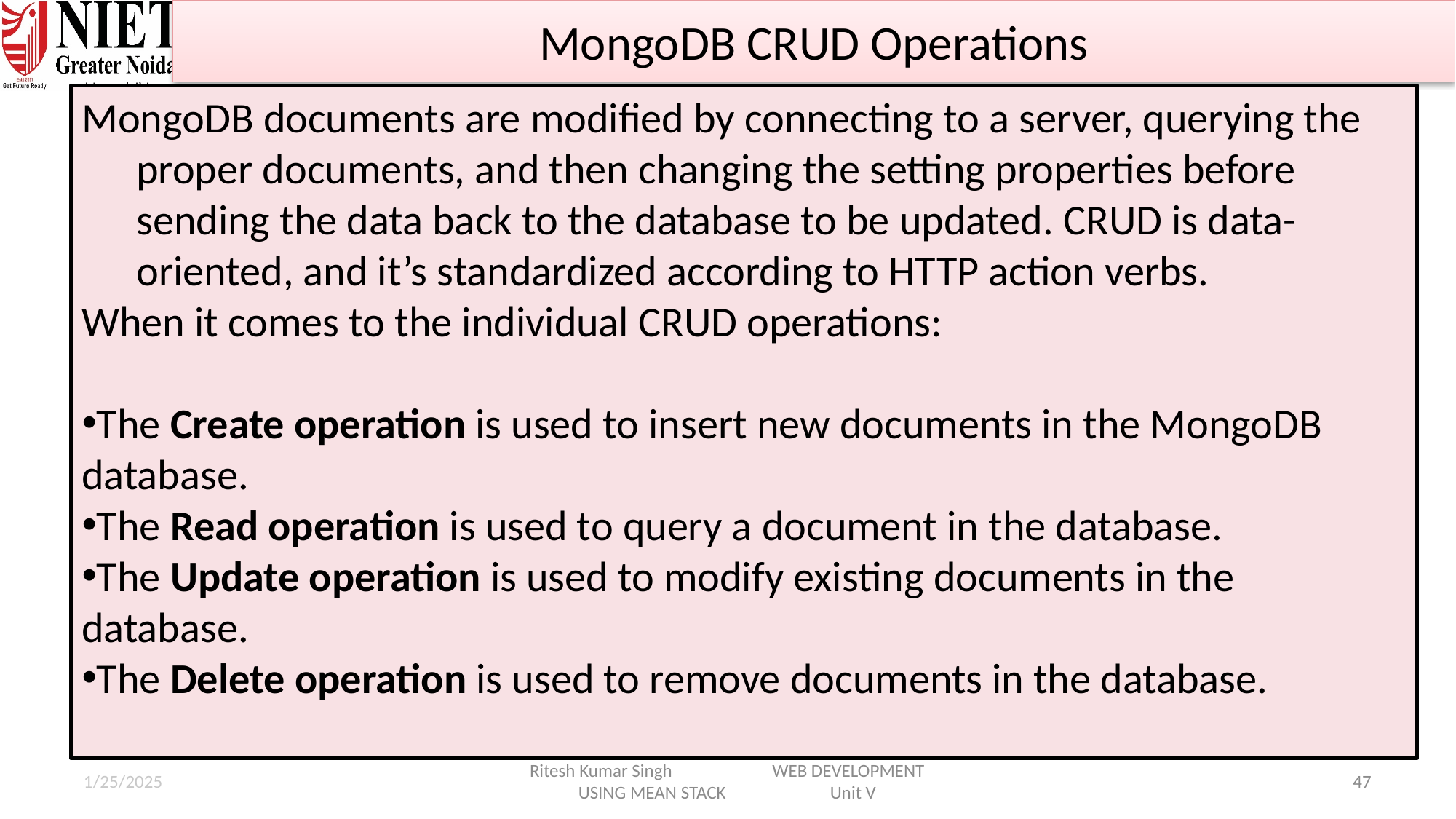

MongoDB CRUD Operations
MongoDB documents are modified by connecting to a server, querying the proper documents, and then changing the setting properties before sending the data back to the database to be updated. CRUD is data-oriented, and it’s standardized according to HTTP action verbs.
When it comes to the individual CRUD operations:

The Create operation is used to insert new documents in the MongoDB database.
The Read operation is used to query a document in the database.
The Update operation is used to modify existing documents in the database.
The Delete operation is used to remove documents in the database.

1/25/2025
Ritesh Kumar Singh                        WEB DEVELOPMENT USING MEAN STACK                         Unit V
47